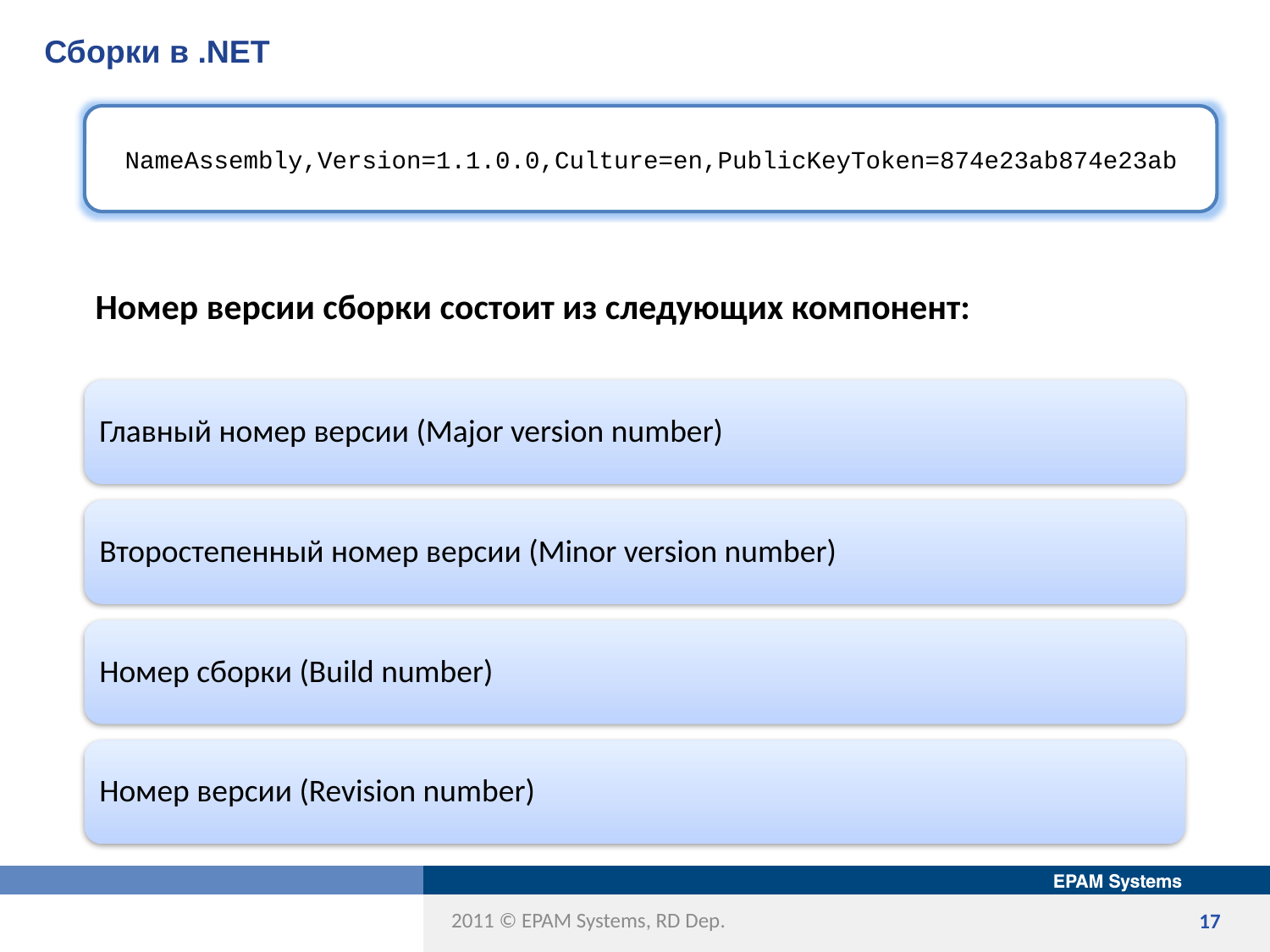

# Сборки в .NET

NameAssembly,Version=1.1.0.0,Culture=en,PublicKeyToken=874e23ab874e23ab
Номер версии сборки состоит из следующих компонент:
Главный номер версии (Major version number)
Второстепенный номер версии (Minor version number)
Номер сборки (Build number)
Номер версии (Revision number)